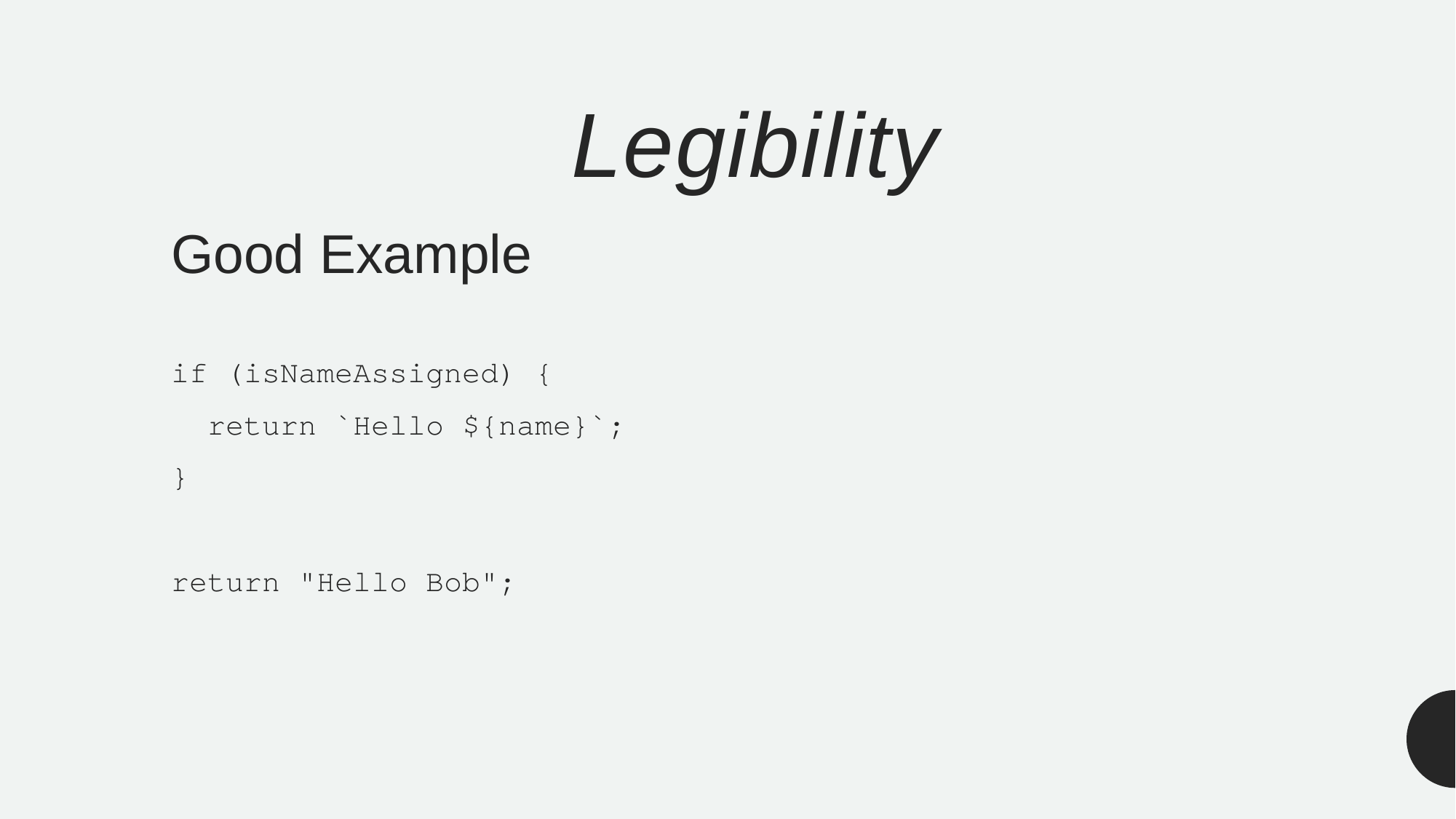

# Legibility
Good Example

if (isNameAssigned) {
  return `Hello ${name}`;
}

return "Hello Bob";